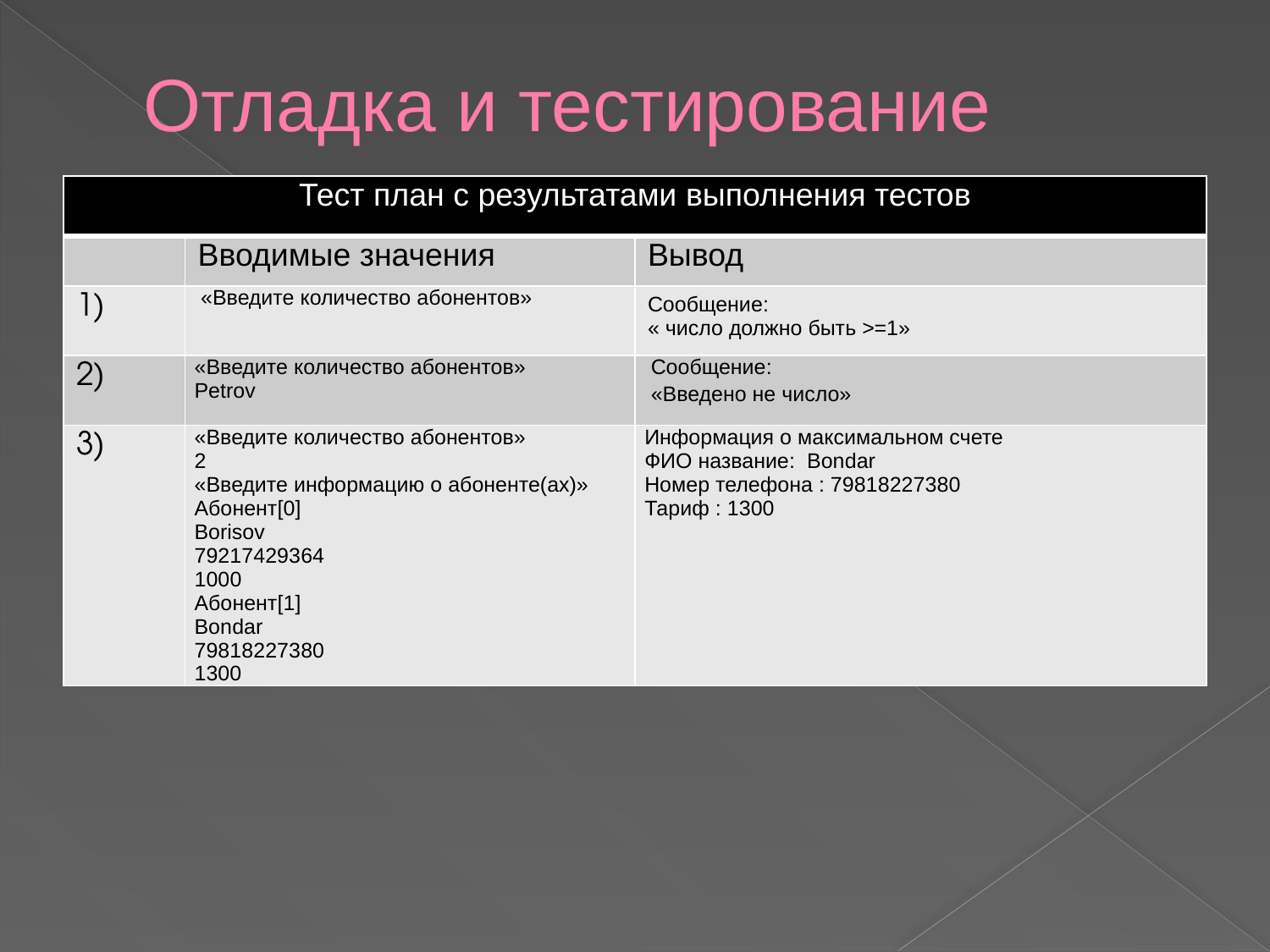

# Отладка и тестирование
| Тест план с результатами выполнения тестов |  |  |
| --- | --- | --- |
|  | Вводимые значения | Вывод |
| 1) | «Введите количество абонентов» | Сообщение: « число должно быть >=1» |
| 2) | «Введите количество абонентов» Petrov | Сообщение: «Введено не число» |
| 3) | «Введите количество абонентов» 2 «Введите информацию о абоненте(ах)» Абонент[0] Borisov 79217429364 1000 Абонент[1] Bondar 79818227380 1300 | Информация о максимальном счете ФИО название: Bondar Номер телефона : 79818227380 Тариф : 1300 |